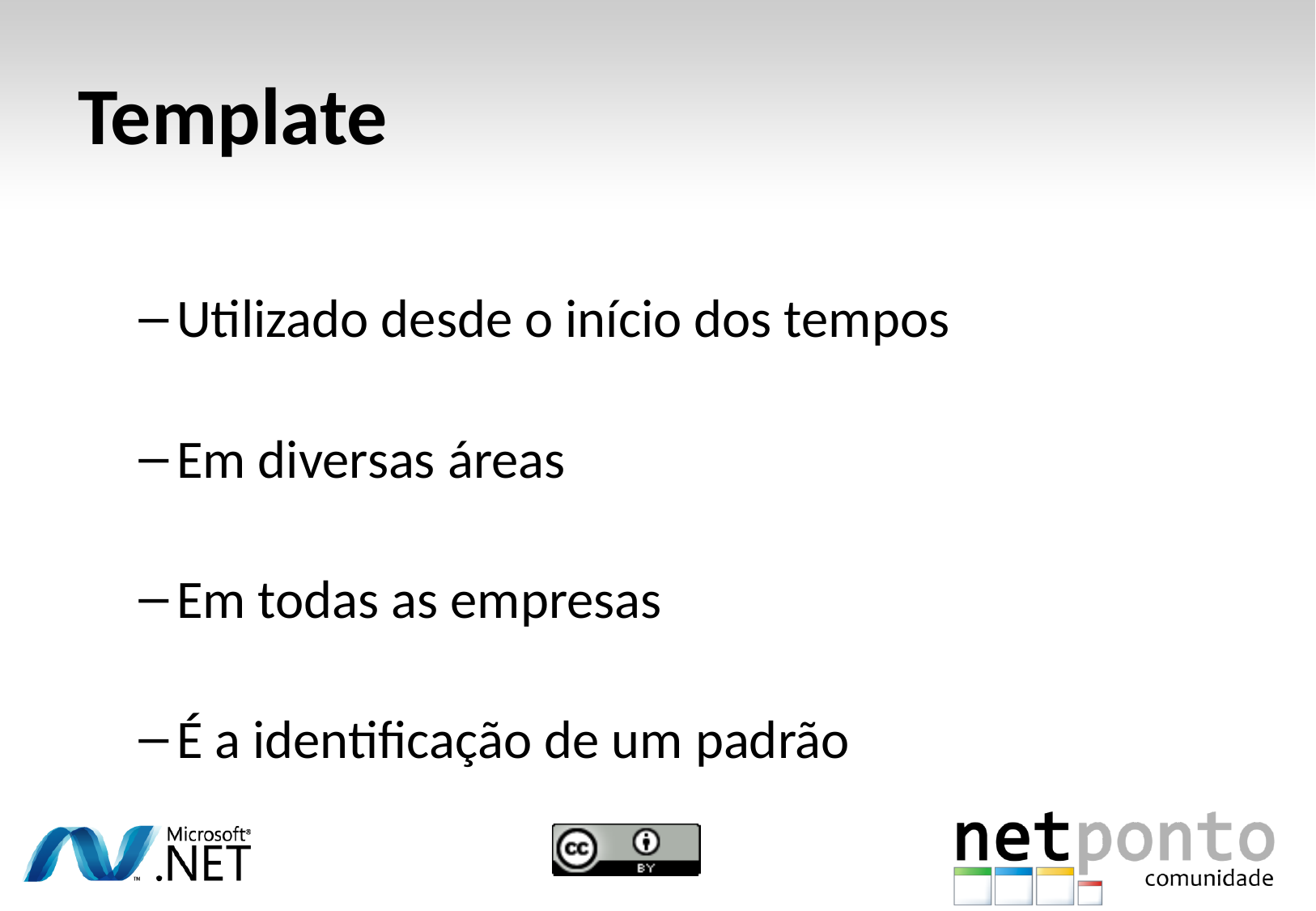

# Template
Utilizado desde o início dos tempos
Em diversas áreas
Em todas as empresas
É a identificação de um padrão